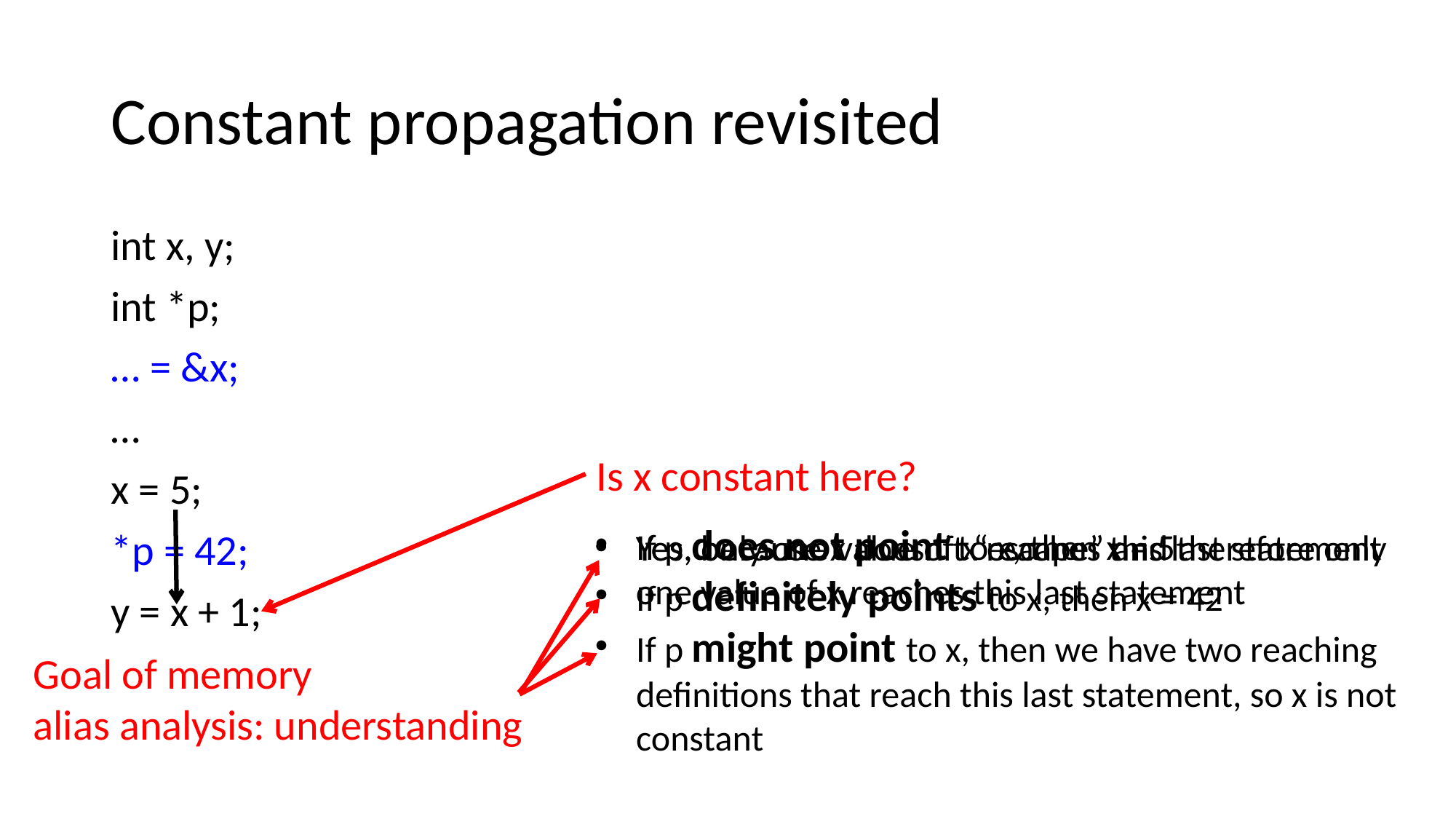

# Constant propagation revisited
int x, y;
int *p;
… = &x;
…
x = 5;
*p = 42;
y = x + 1;
Is x constant here?
If p does not point to x, then x = 5
If p definitely points to x, then x = 42
If p might point to x, then we have two reaching definitions that reach this last statement, so x is not constant
Yes, because x doesn’t “escape” and therefore only one value of x reaches this last statement
Yes, only one value of x reaches this last statement
Goal of memory
alias analysis: understanding